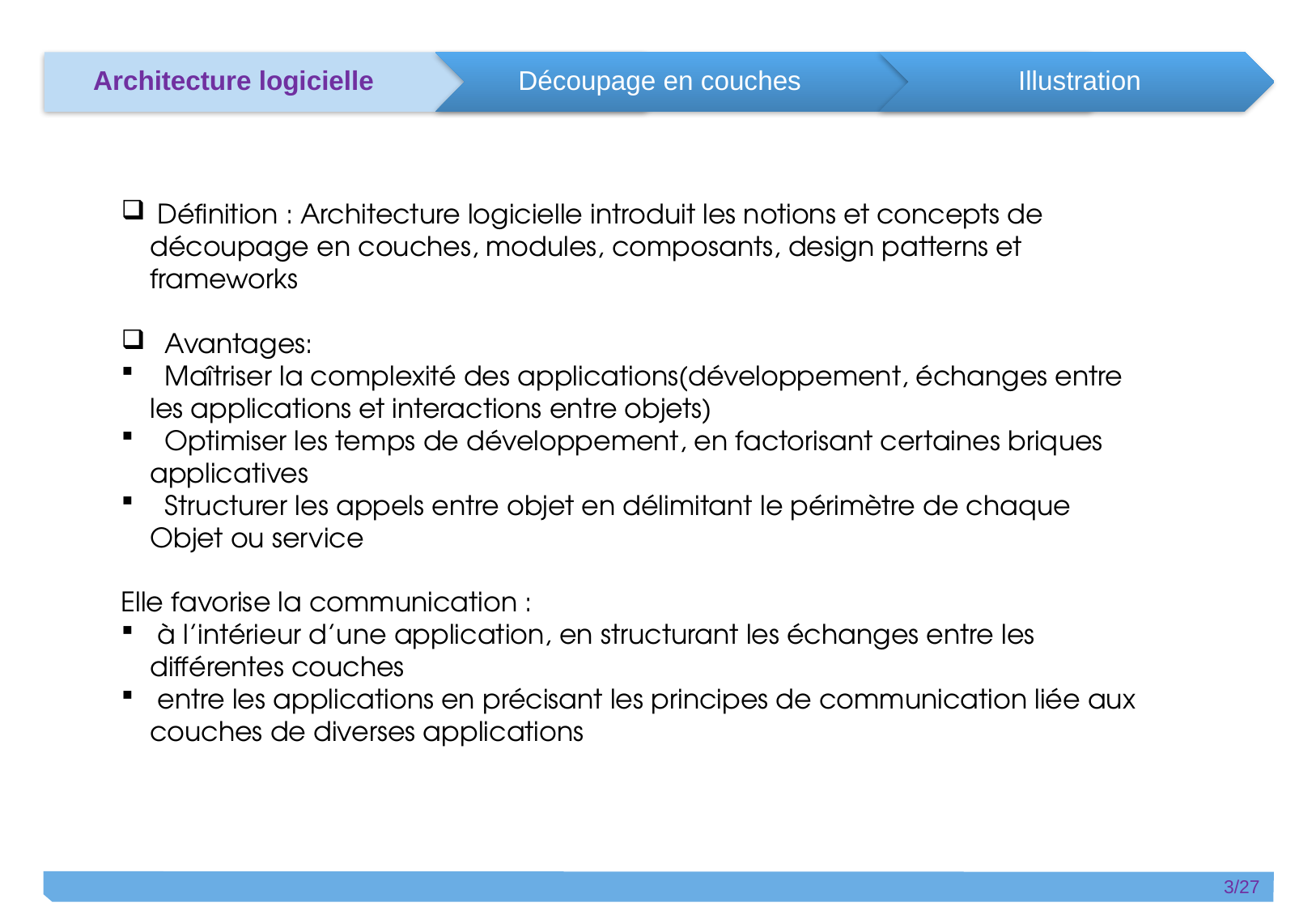

Architecture logicielle
      Découpage en couches
Illustration
 Définition : Architecture logicielle introduit les notions et concepts de découpage en couches, modules, composants, design patterns et frameworks

  Avantages:
  Maîtriser la complexité des applications(développement, échanges entre les applications et interactions entre objets)
  Optimiser les temps de développement, en factorisant certaines briques applicatives
  Structurer les appels entre objet en délimitant le périmètre de chaque Objet ou service

Elle favorise la communication :
 à l’intérieur d’une application, en structurant les échanges entre les différentes couches
 entre les applications en précisant les principes de communication liée aux couches de diverses applications